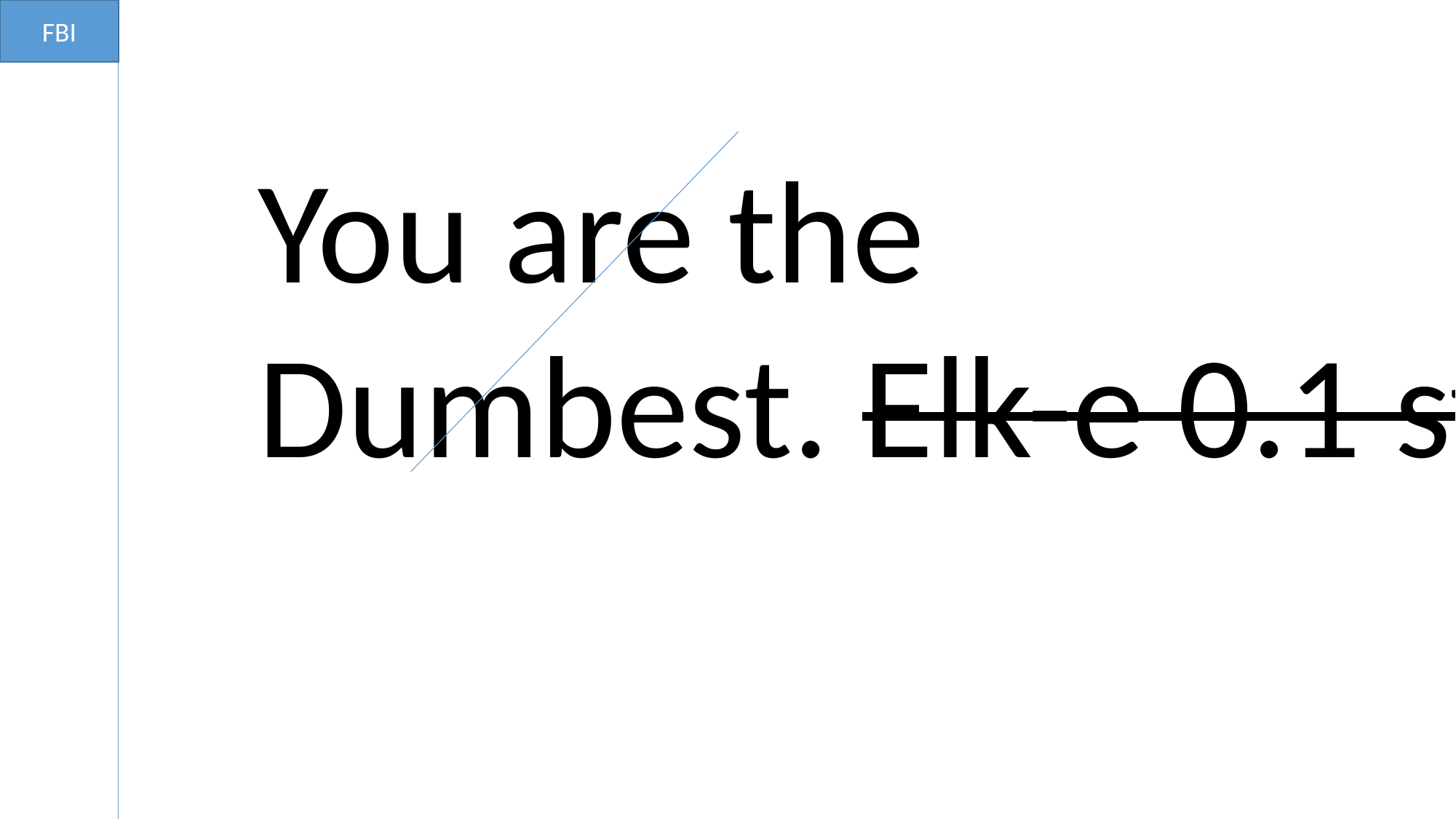

FBI
You are the
Dumbest. Elk-e 0.1 steve